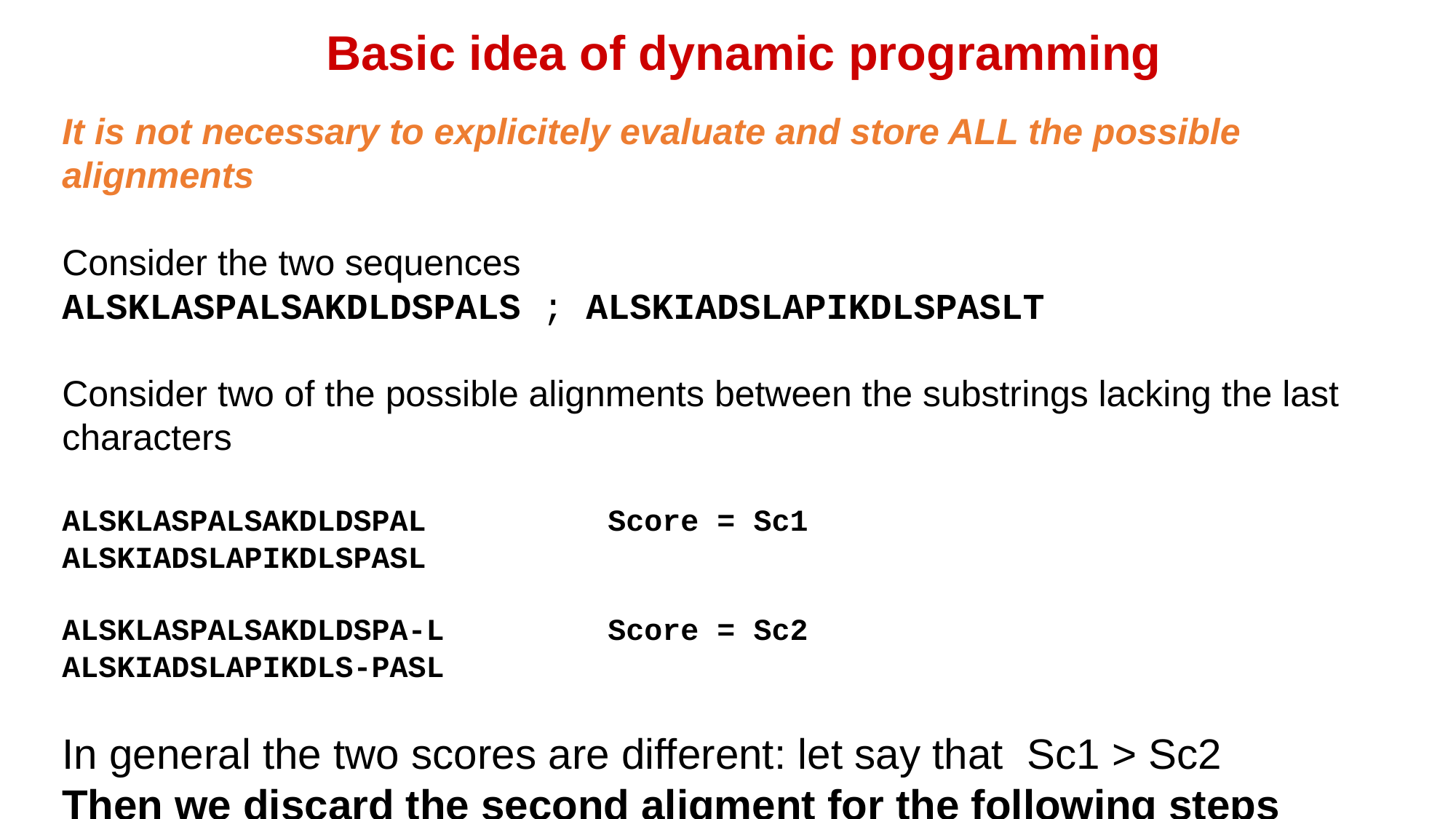

Basic idea of dynamic programming
It is not necessary to explicitely evaluate and store ALL the possible alignments

Consider the two sequences
ALSKLASPALSAKDLDSPALS ; ALSKIADSLAPIKDLSPASLT

Consider two of the possible alignments between the substrings lacking the last characters

ALSKLASPALSAKDLDSPAL		Score = Sc1
ALSKIADSLAPIKDLSPASL

ALSKLASPALSAKDLDSPA-L		Score = Sc2
ALSKIADSLAPIKDLS-PASL

In general the two scores are different: let say that  Sc1 > Sc2
Then we discard the second aligment for the following steps